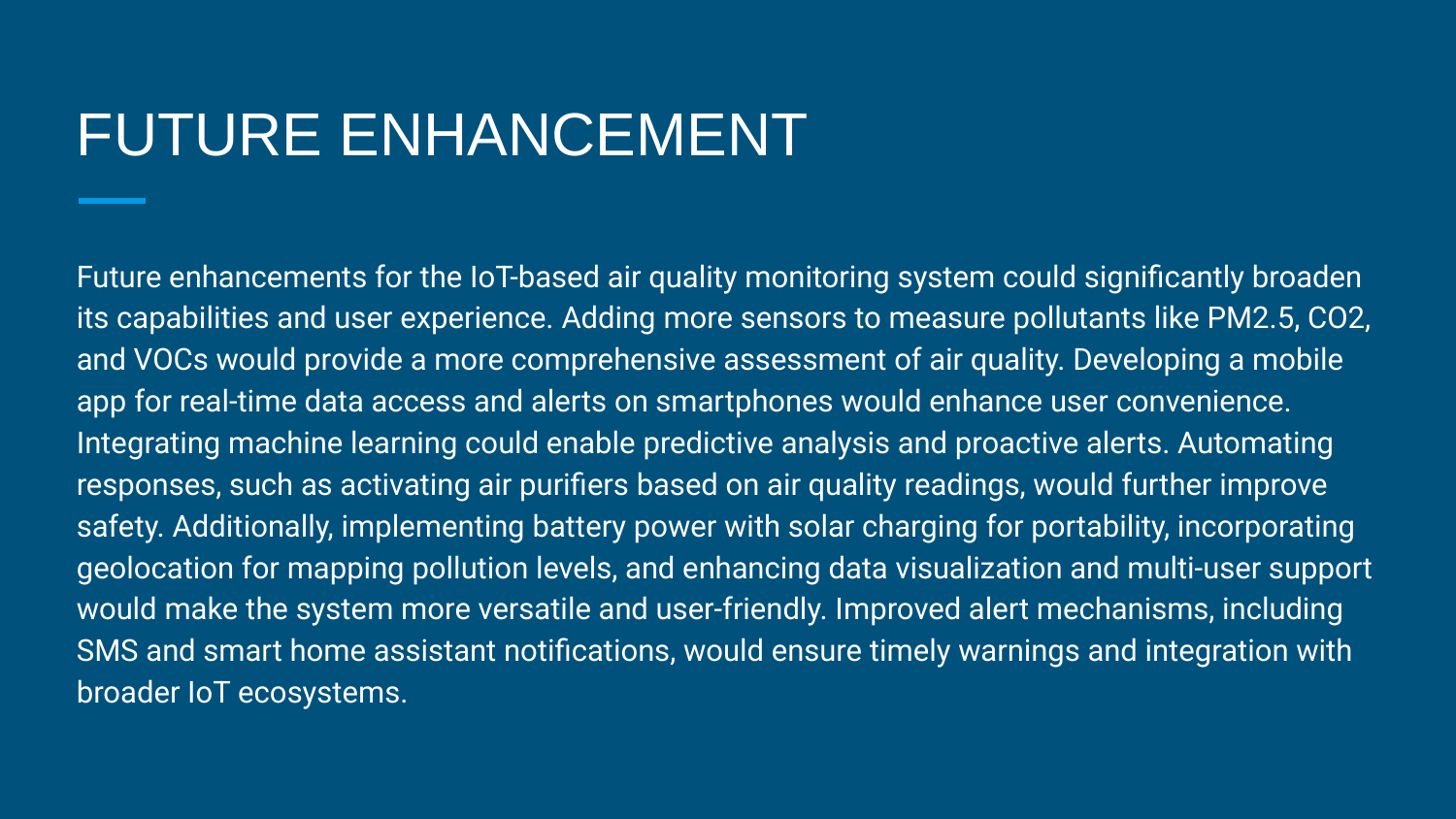

# FUTURE ENHANCEMENT
Future enhancements for the IoT-based air quality monitoring system could significantly broaden its capabilities and user experience. Adding more sensors to measure pollutants like PM2.5, CO2, and VOCs would provide a more comprehensive assessment of air quality. Developing a mobile app for real-time data access and alerts on smartphones would enhance user convenience. Integrating machine learning could enable predictive analysis and proactive alerts. Automating responses, such as activating air purifiers based on air quality readings, would further improve safety. Additionally, implementing battery power with solar charging for portability, incorporating geolocation for mapping pollution levels, and enhancing data visualization and multi-user support would make the system more versatile and user-friendly. Improved alert mechanisms, including SMS and smart home assistant notifications, would ensure timely warnings and integration with broader IoT ecosystems.